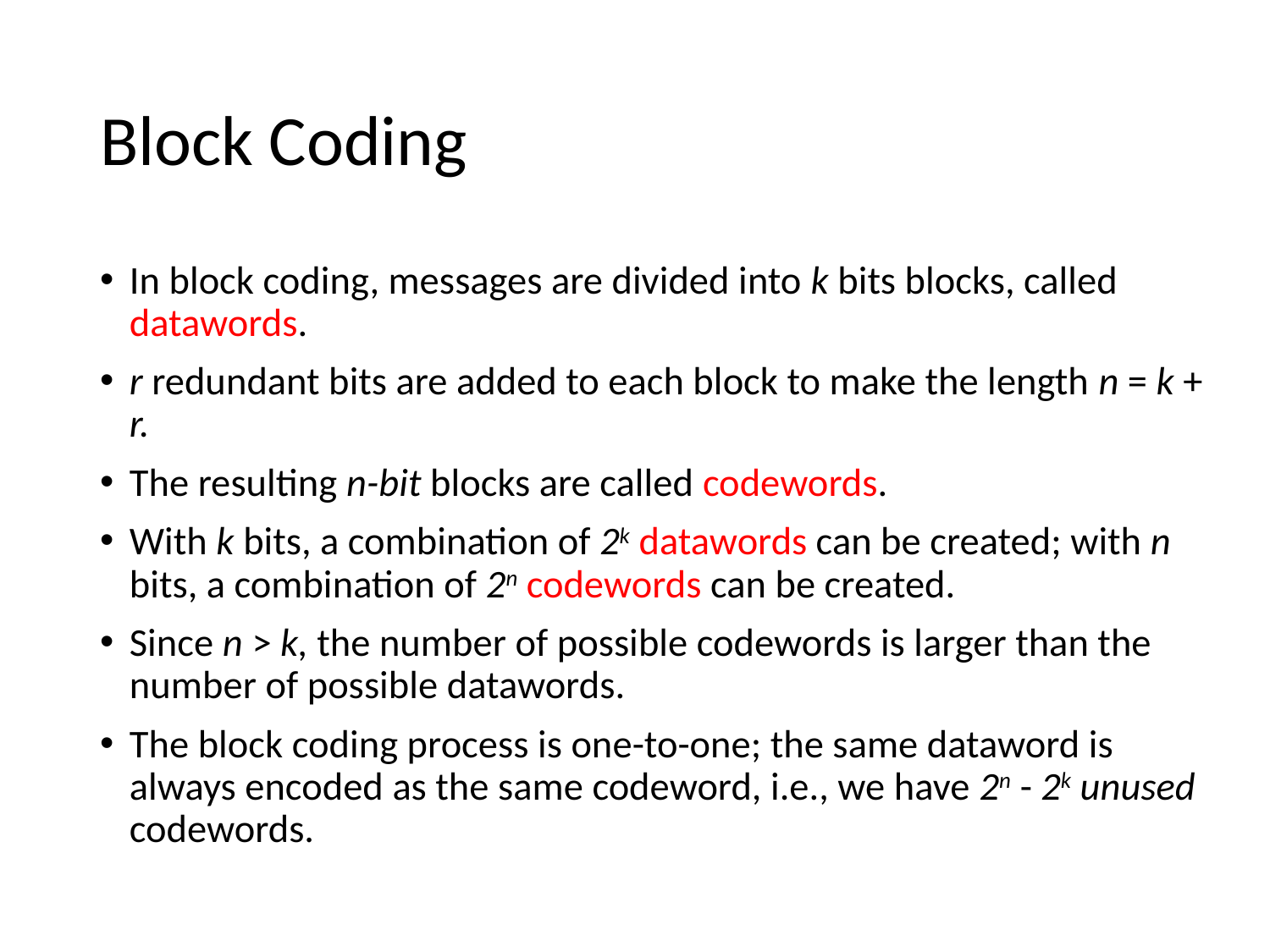

# Block Coding
In block coding, messages are divided into k bits blocks, called datawords.
r redundant bits are added to each block to make the length n = k + r.
The resulting n-bit blocks are called codewords.
With k bits, a combination of 2k datawords can be created; with n bits, a combination of 2n codewords can be created.
Since n > k, the number of possible codewords is larger than the number of possible datawords.
The block coding process is one-to-one; the same dataword is always encoded as the same codeword, i.e., we have 2n - 2k unused codewords.